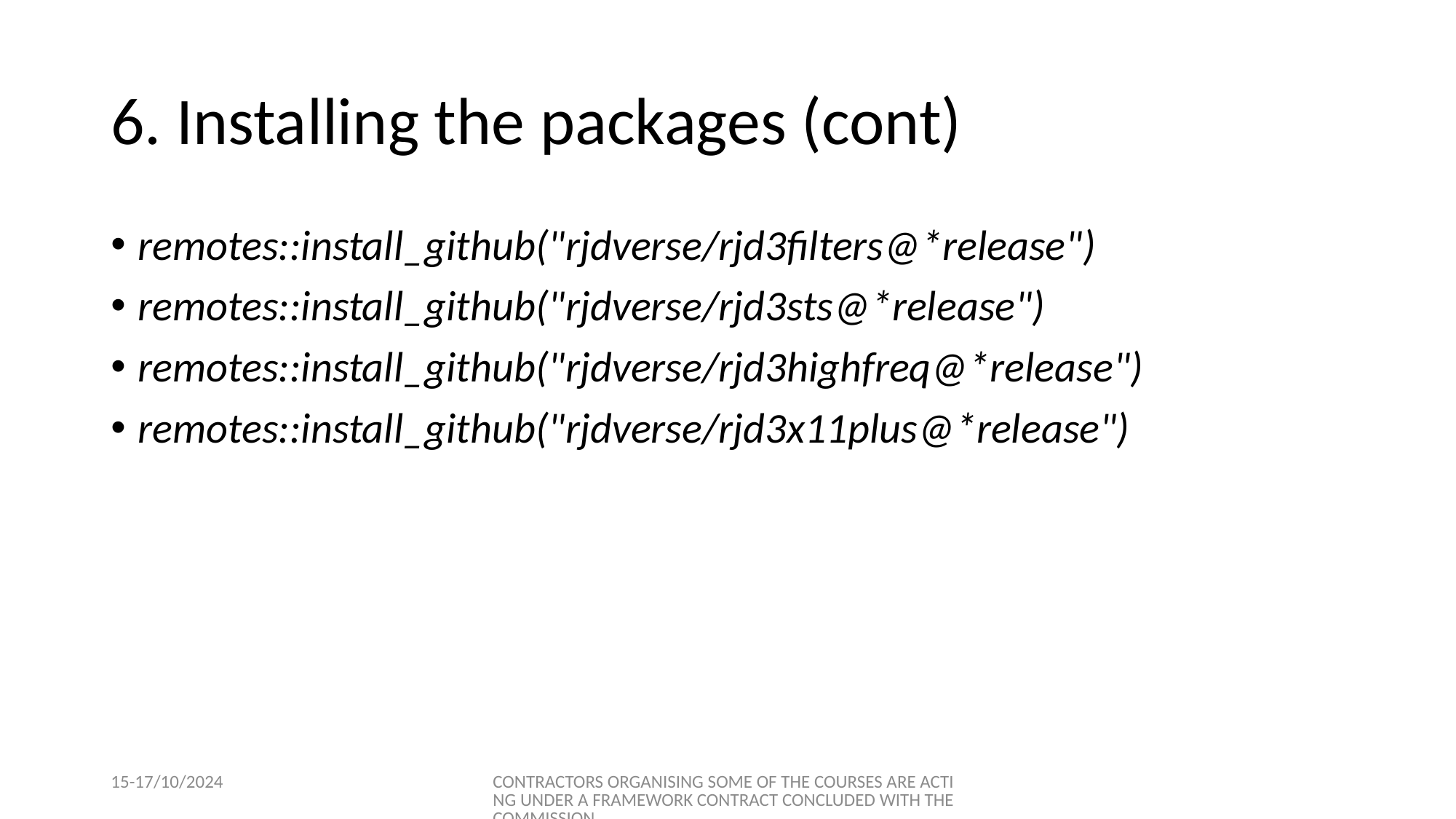

# 6. Installing the packages (cont)
remotes::install_github("rjdverse/rjd3filters@*release")
remotes::install_github("rjdverse/rjd3sts@*release")
remotes::install_github("rjdverse/rjd3highfreq@*release")
remotes::install_github("rjdverse/rjd3x11plus@*release")

15-17/10/2024
CONTRACTORS ORGANISING SOME OF THE COURSES ARE ACTING UNDER A FRAMEWORK CONTRACT CONCLUDED WITH THE COMMISSION